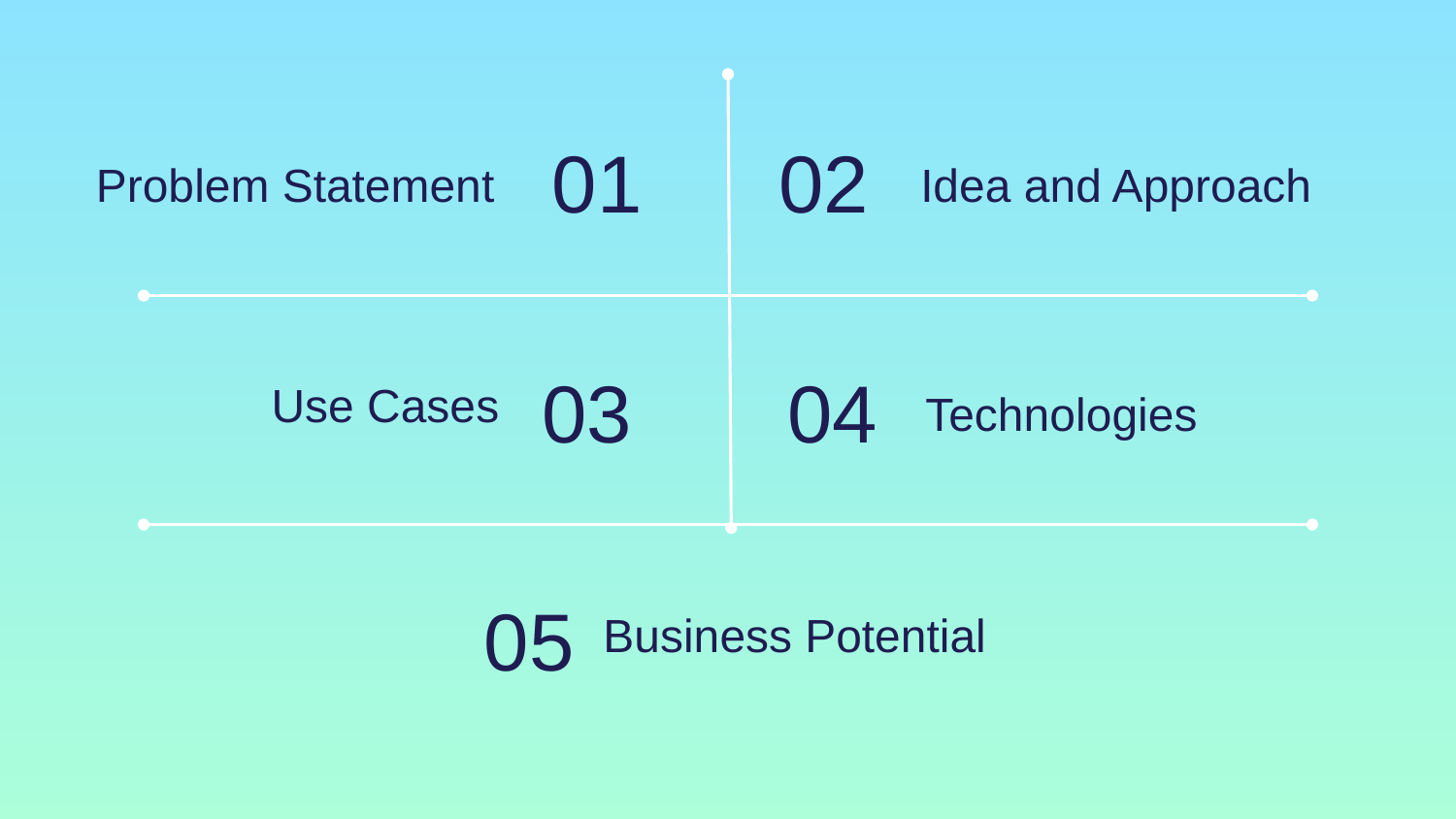

01
02
# Problem Statement
Idea and Approach
03
04
Use Cases
Technologies
05
Business Potential